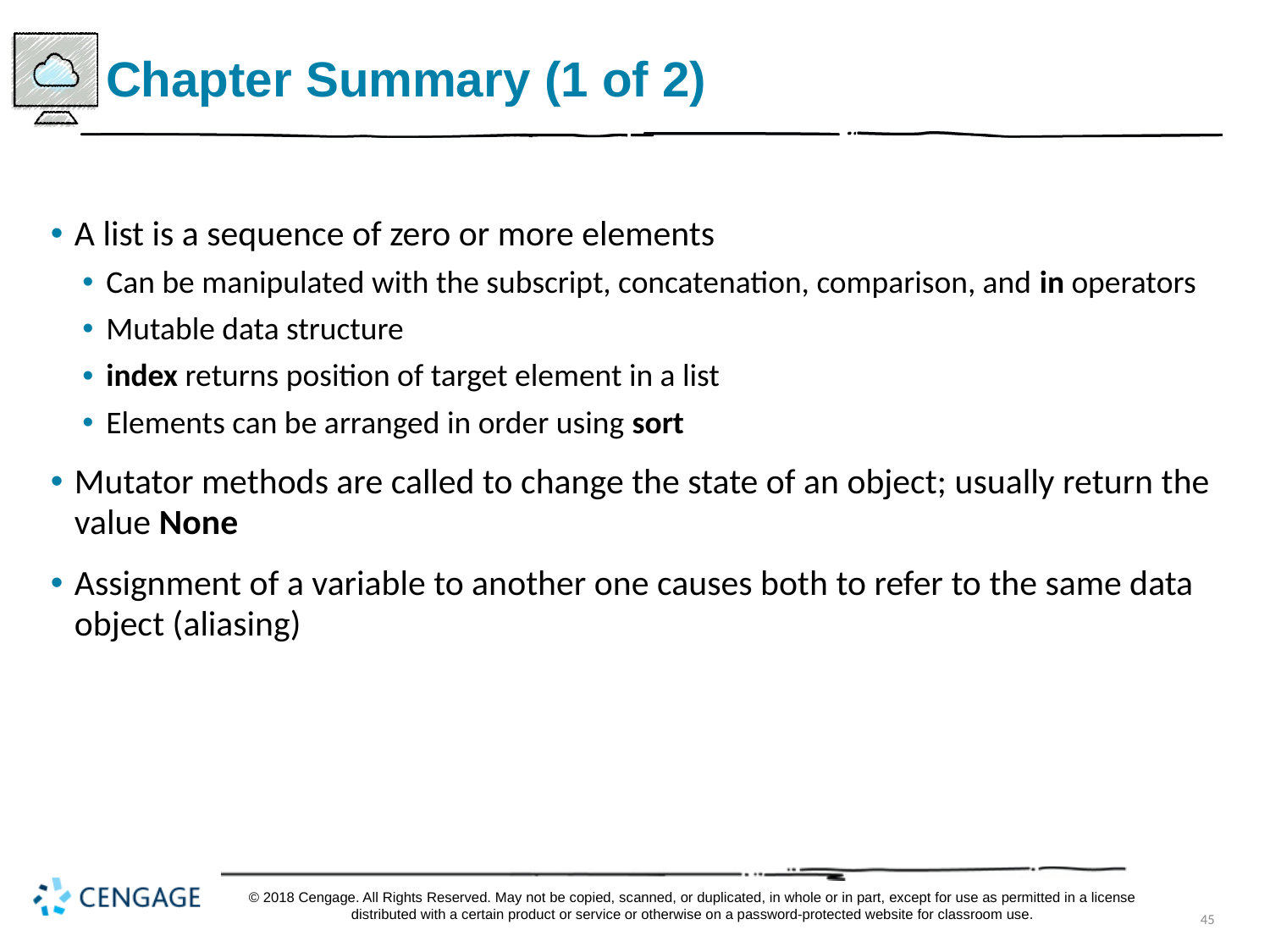

# Chapter Summary (1 of 2)
A list is a sequence of zero or more elements
Can be manipulated with the subscript, concatenation, comparison, and in operators
Mutable data structure
index returns position of target element in a list
Elements can be arranged in order using sort
Mutator methods are called to change the state of an object; usually return the value None
Assignment of a variable to another one causes both to refer to the same data object (aliasing)
© 2018 Cengage. All Rights Reserved. May not be copied, scanned, or duplicated, in whole or in part, except for use as permitted in a license distributed with a certain product or service or otherwise on a password-protected website for classroom use.